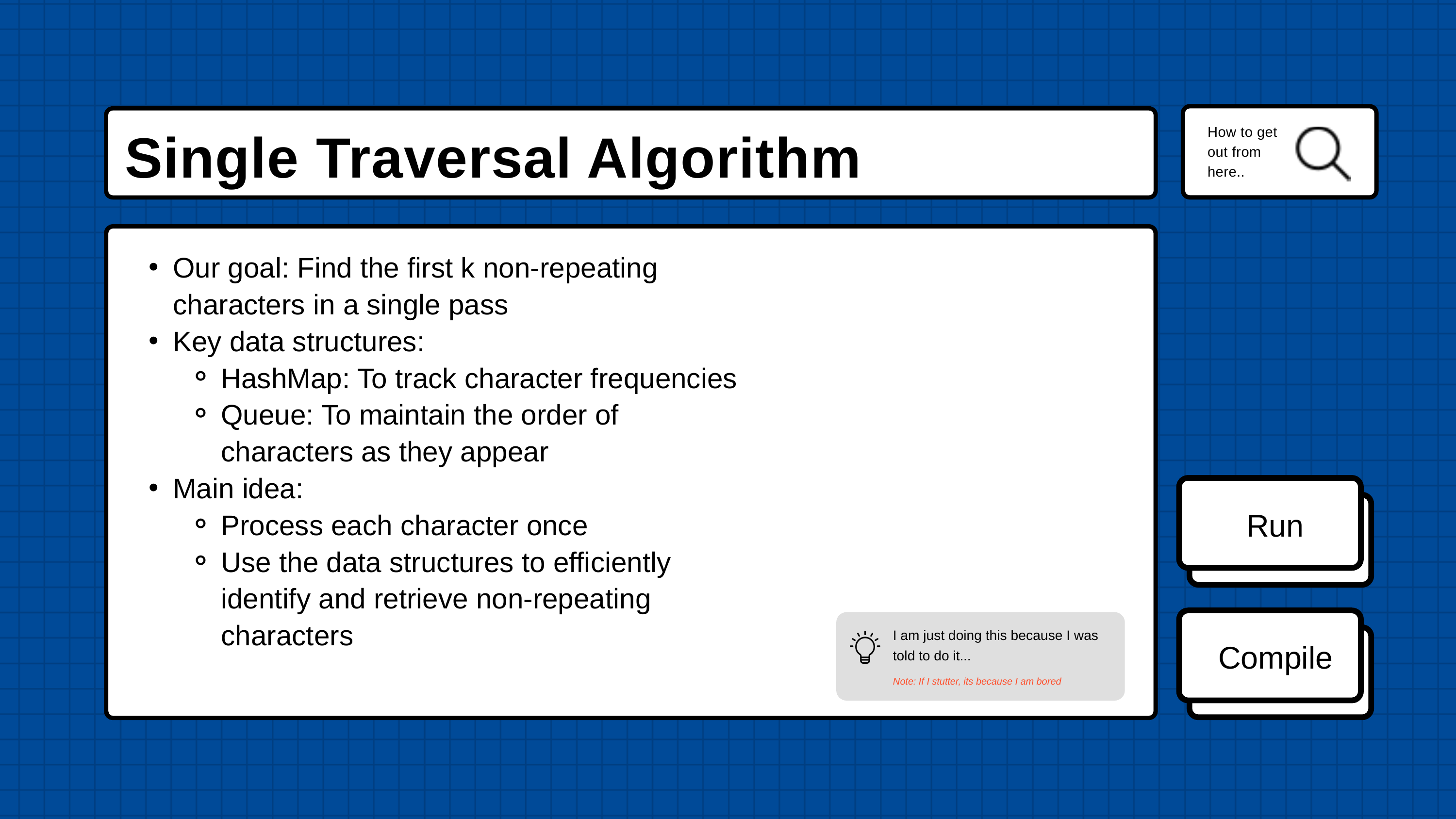

Single Traversal Algorithm
How to get out from here..

Our goal: Find the first k non-repeating characters in a single pass
Key data structures:
HashMap: To track character frequencies
Queue: To maintain the order of characters as they appear
Main idea:
Process each character once
Use the data structures to efficiently identify and retrieve non-repeating characters

Run

I am just doing this because I was told to do it...

Note: If I stutter, its because I am bored
Compile